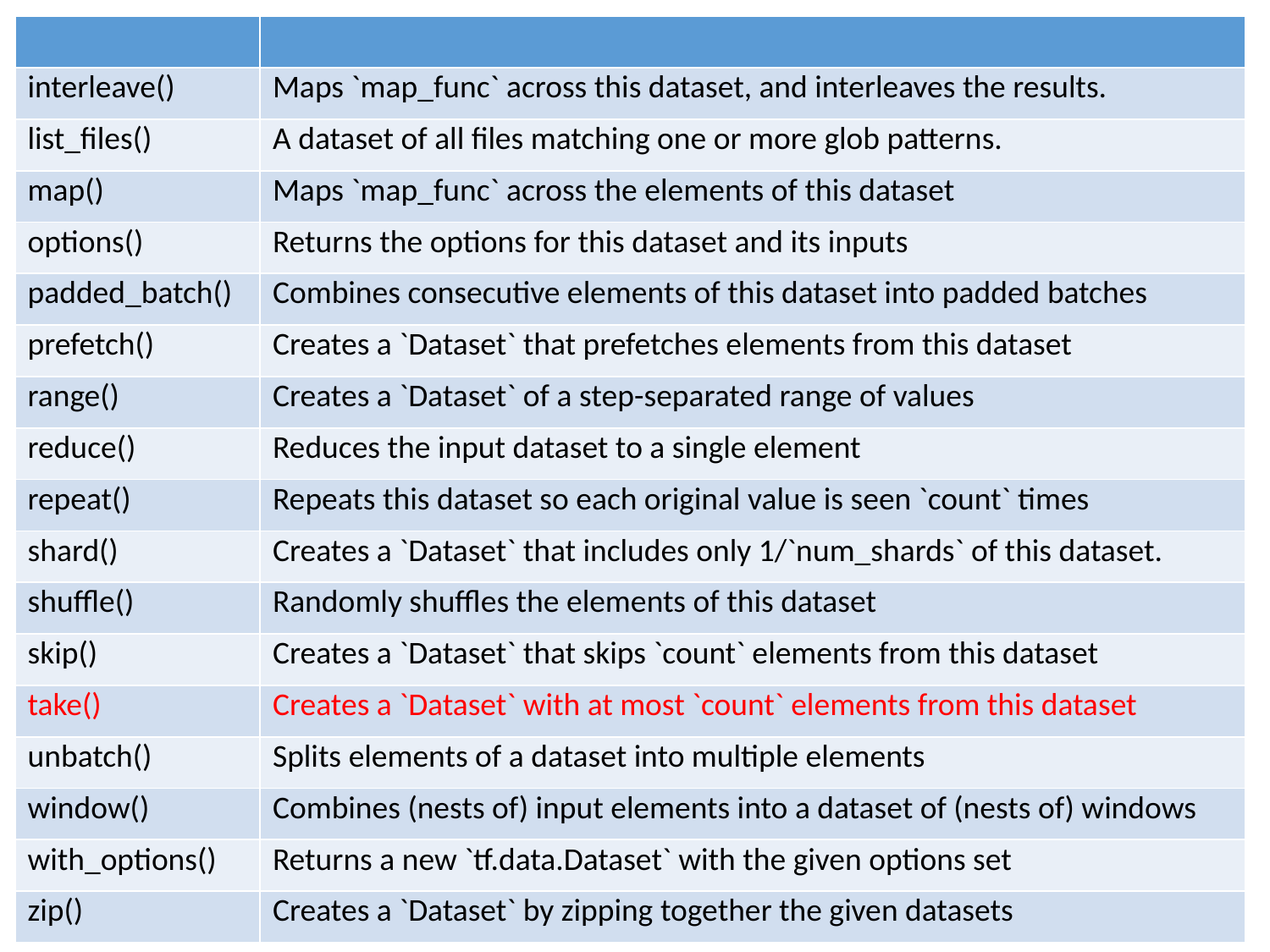

|  |  |
| --- | --- |
| interleave() | Maps `map\_func` across this dataset, and interleaves the results. |
| list\_files() | A dataset of all files matching one or more glob patterns. |
| map() | Maps `map\_func` across the elements of this dataset |
| options() | Returns the options for this dataset and its inputs |
| padded\_batch() | Combines consecutive elements of this dataset into padded batches |
| prefetch() | Creates a `Dataset` that prefetches elements from this dataset |
| range() | Creates a `Dataset` of a step-separated range of values |
| reduce() | Reduces the input dataset to a single element |
| repeat() | Repeats this dataset so each original value is seen `count` times |
| shard() | Creates a `Dataset` that includes only 1/`num\_shards` of this dataset. |
| shuffle() | Randomly shuffles the elements of this dataset |
| skip() | Creates a `Dataset` that skips `count` elements from this dataset |
| take() | Creates a `Dataset` with at most `count` elements from this dataset |
| unbatch() | Splits elements of a dataset into multiple elements |
| window() | Combines (nests of) input elements into a dataset of (nests of) windows |
| with\_options() | Returns a new `tf.data.Dataset` with the given options set |
| zip() | Creates a `Dataset` by zipping together the given datasets |